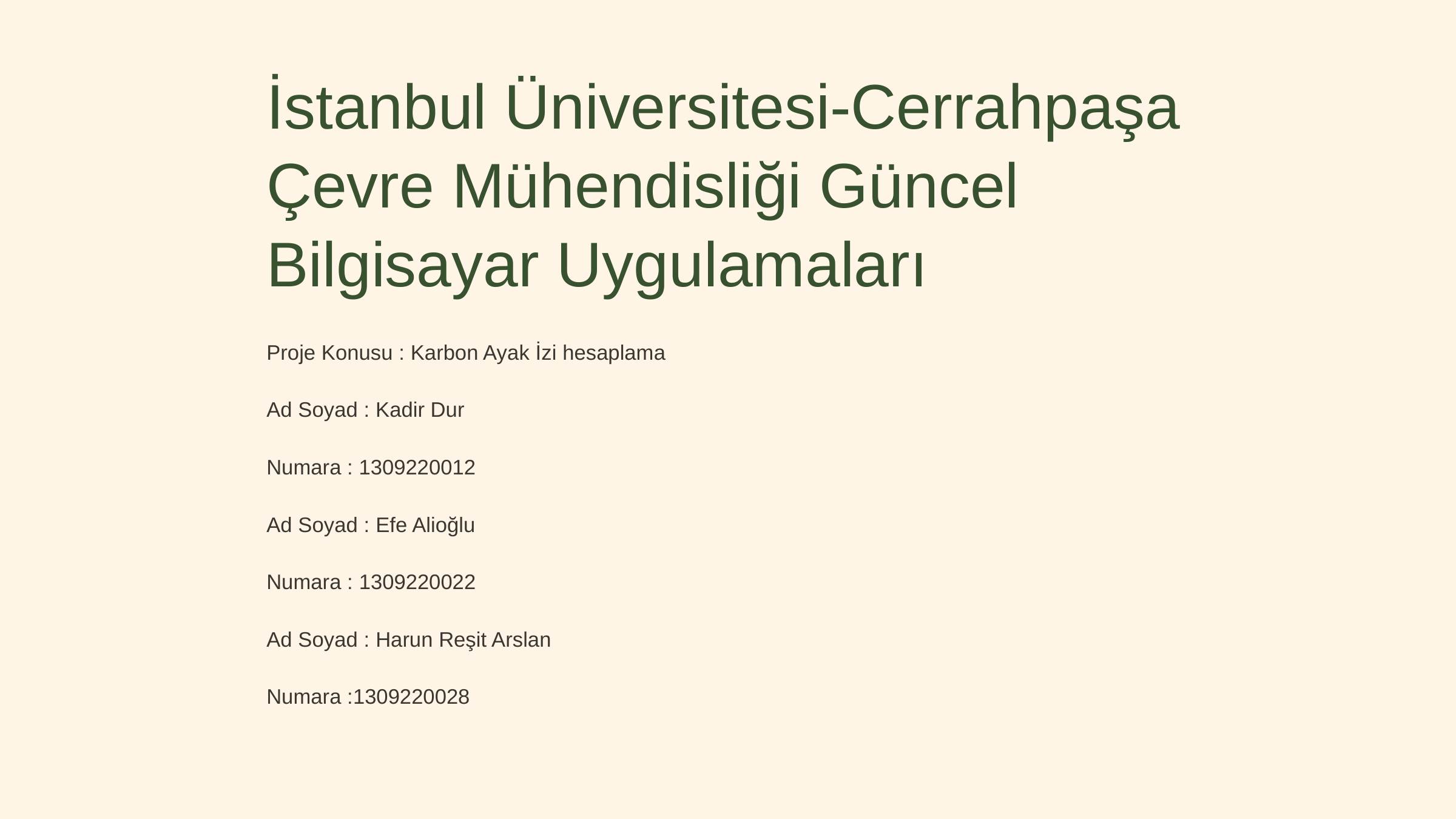

İstanbul Üniversitesi-Cerrahpaşa Çevre Mühendisliği Güncel Bilgisayar Uygulamaları
Proje Konusu : Karbon Ayak İzi hesaplama
Ad Soyad : Kadir Dur
Numara : 1309220012
Ad Soyad : Efe Alioğlu
Numara : 1309220022
Ad Soyad : Harun Reşit Arslan
Numara :1309220028